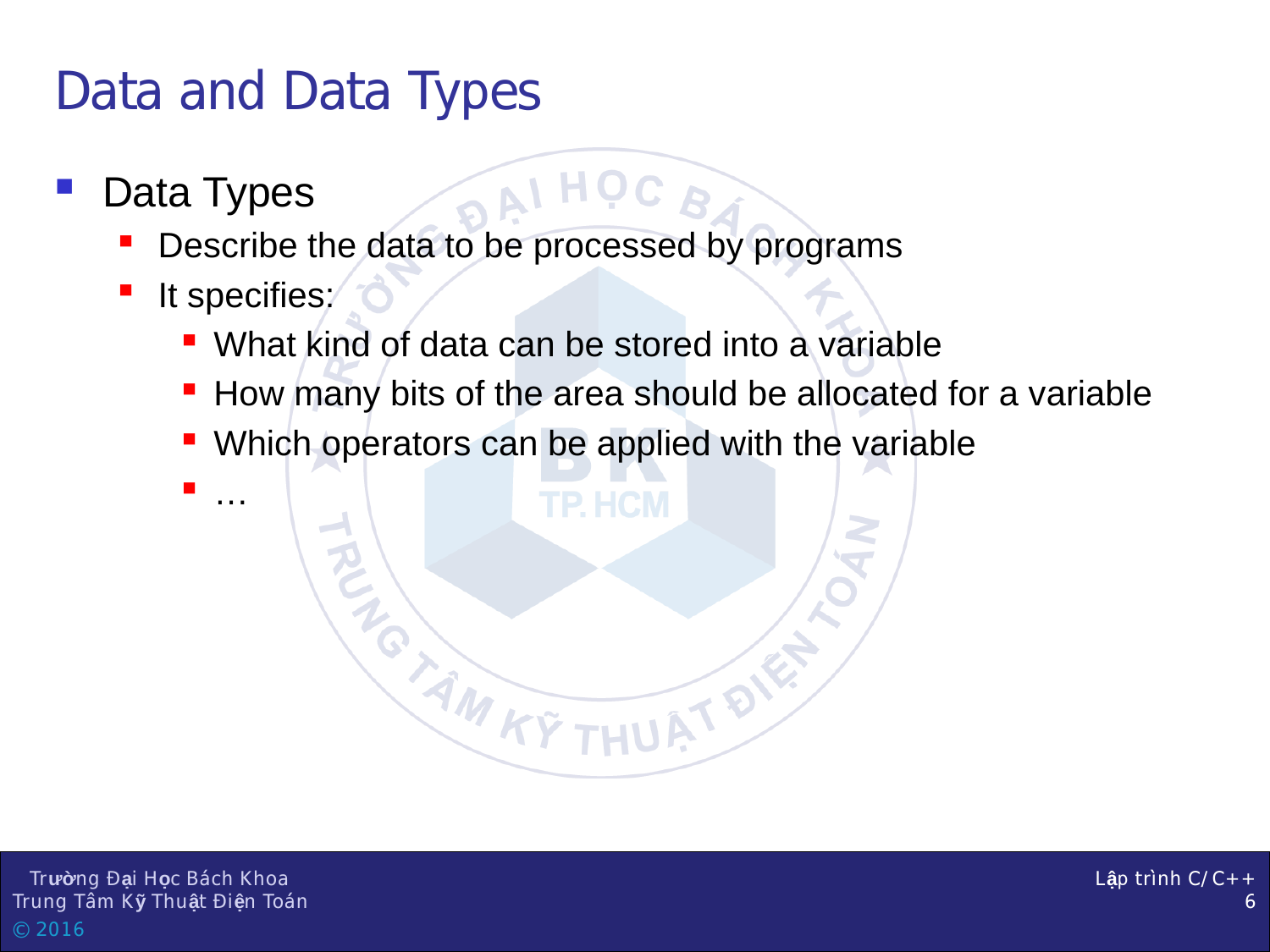

Data and Data Types
Data Types
Describe the data to be processed by programs
It specifies:
What kind of data can be stored into a variable
How many bits of the area should be allocated for a variable
Which operators can be applied with the variable
…